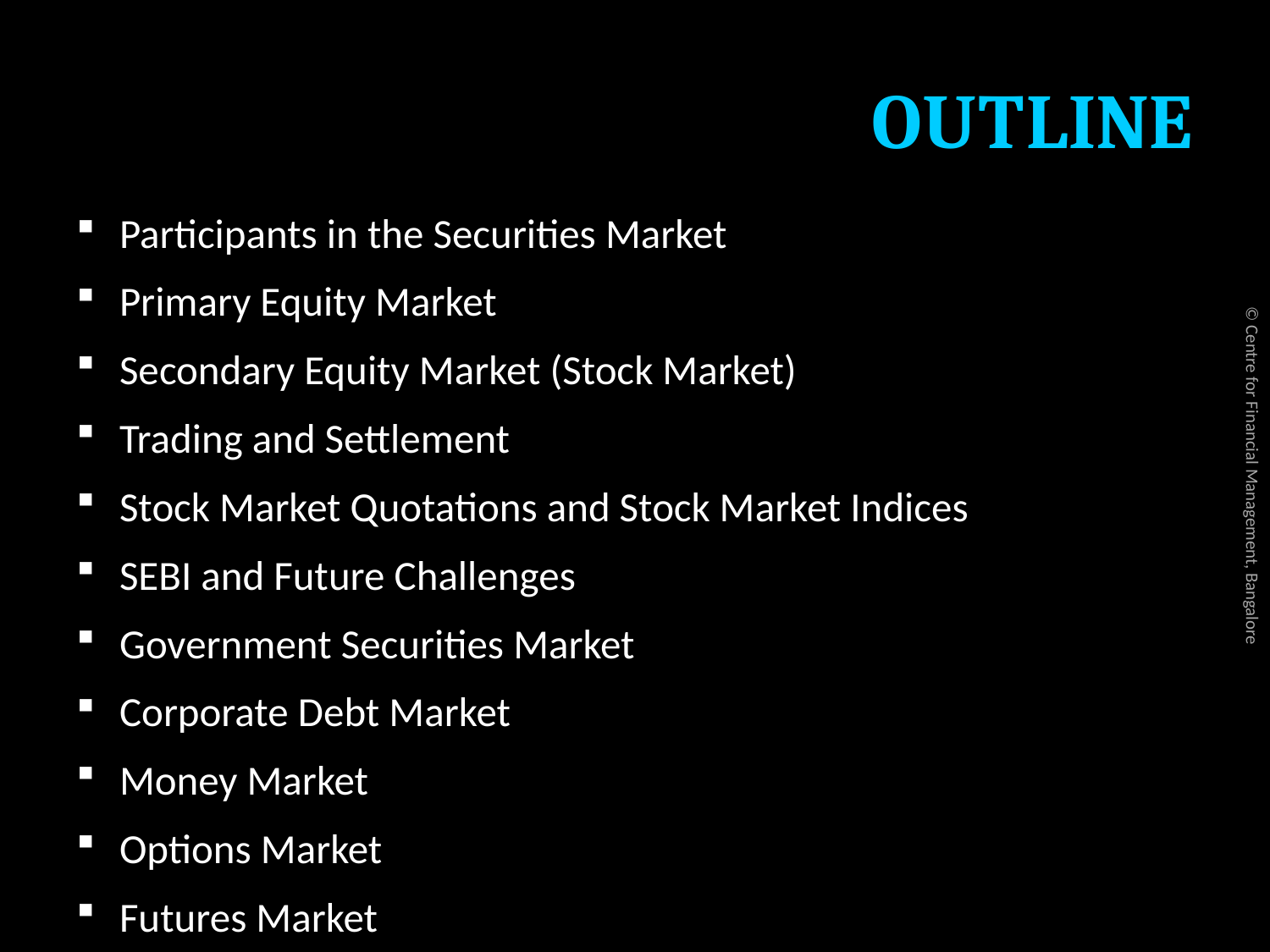

# OUTLINE
Participants in the Securities Market
Primary Equity Market
Secondary Equity Market (Stock Market)
Trading and Settlement
Stock Market Quotations and Stock Market Indices
SEBI and Future Challenges
Government Securities Market
Corporate Debt Market
Money Market
Options Market
Futures Market